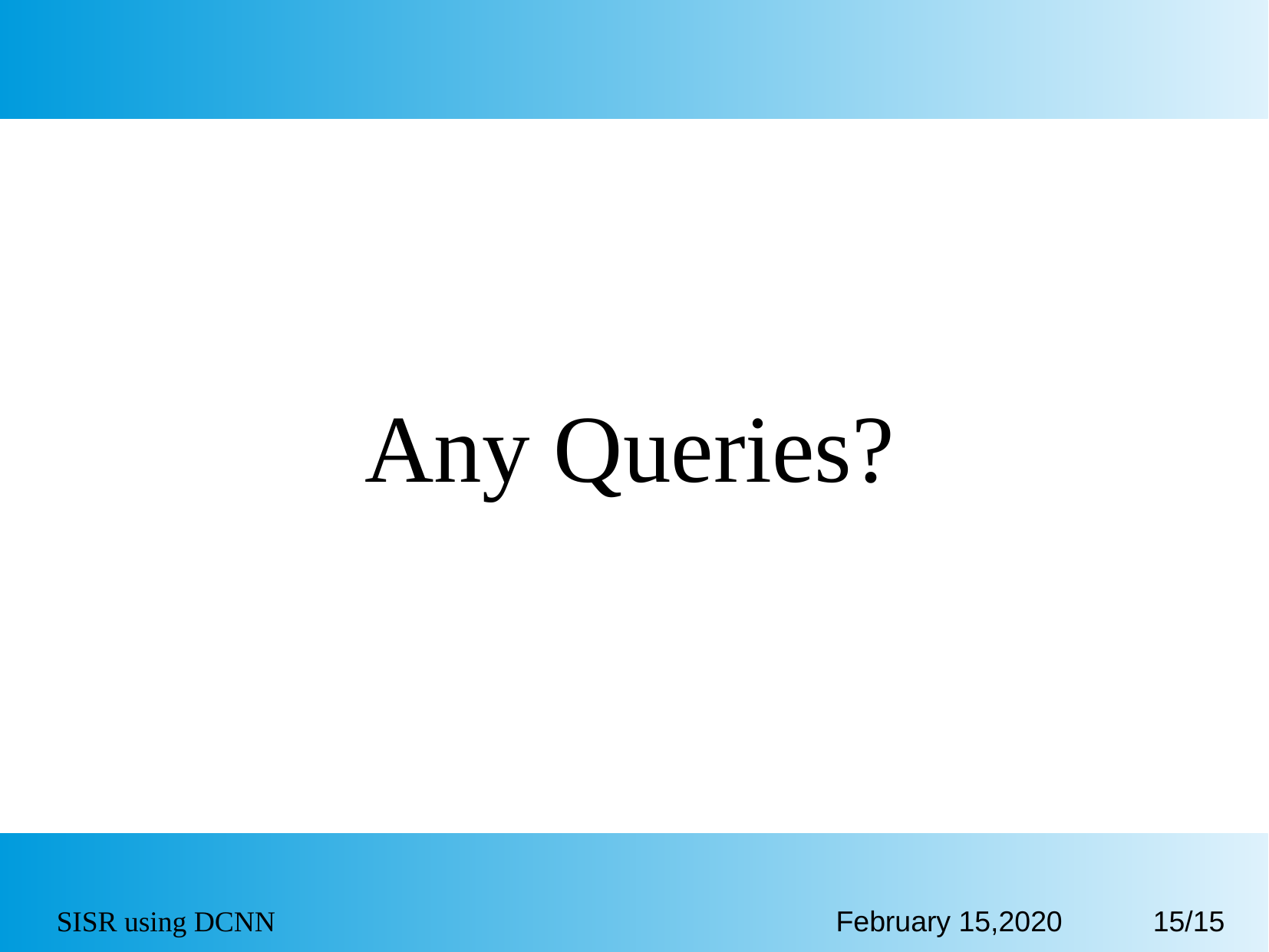

Any Queries?
SISR using DCNN
February 15,2020
15/15